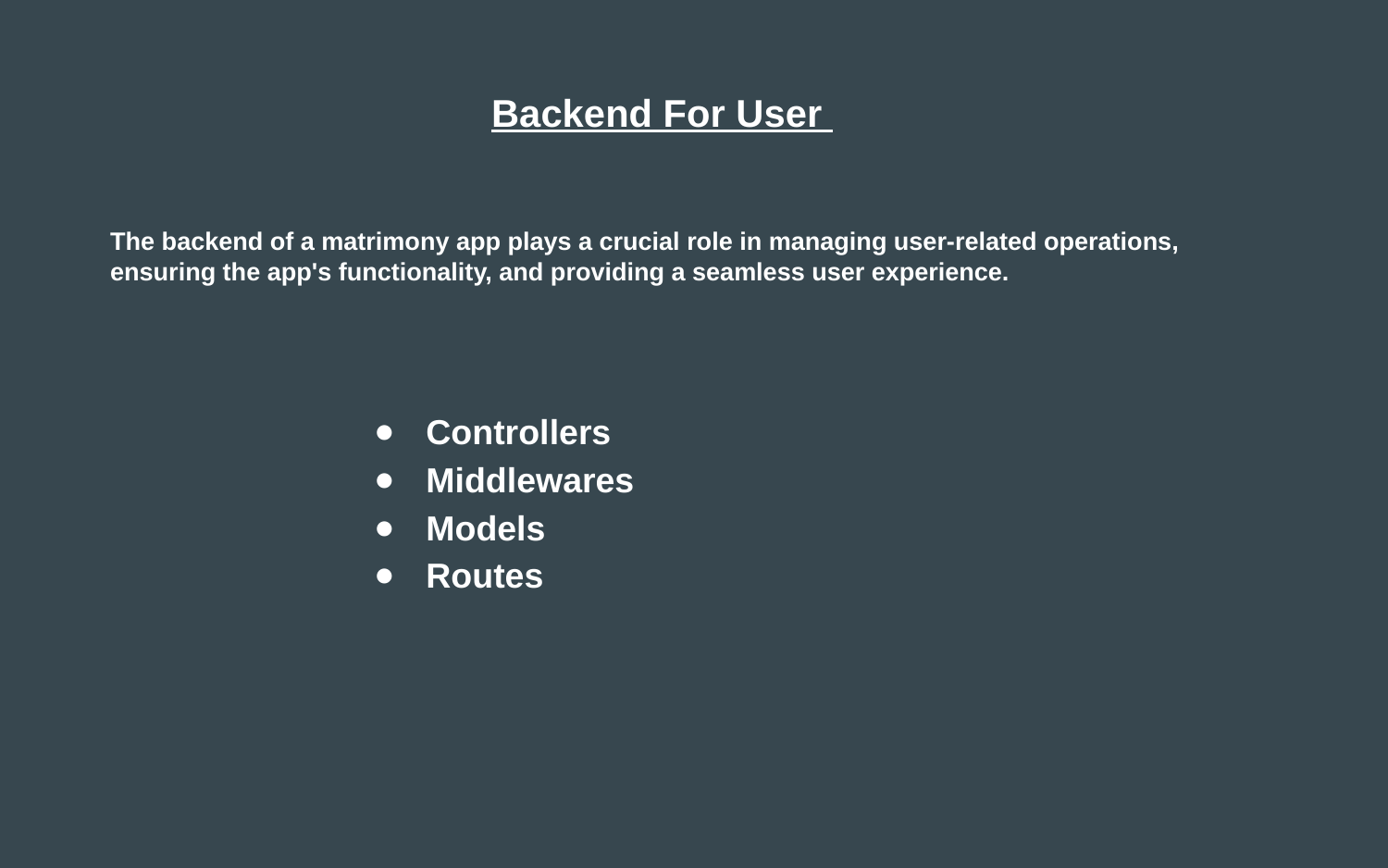

Backend For User
The backend of a matrimony app plays a crucial role in managing user-related operations, ensuring the app's functionality, and providing a seamless user experience.
Controllers
Middlewares
Models
Routes